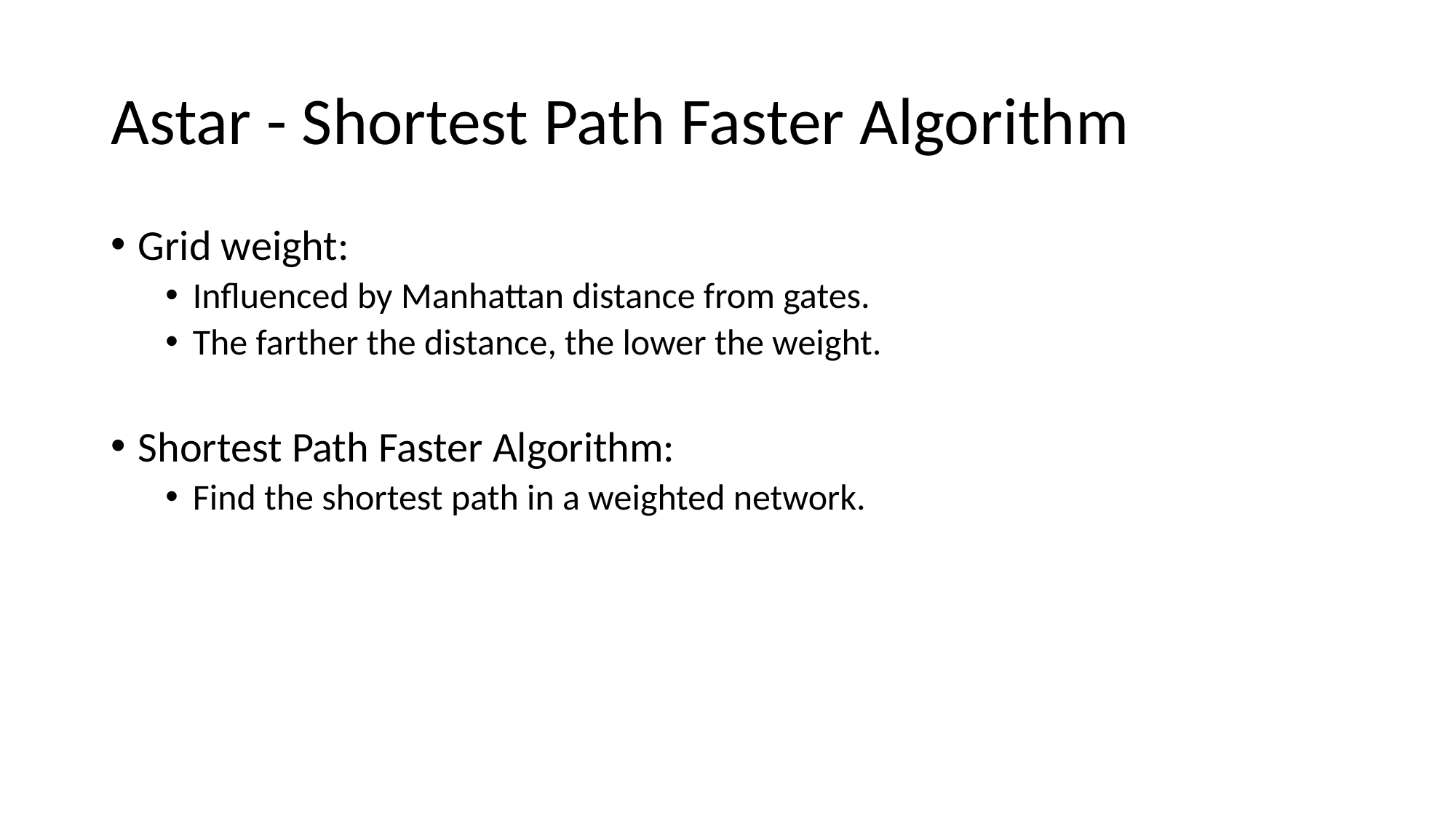

# Astar - Shortest Path Faster Algorithm
Grid weight:
Influenced by Manhattan distance from gates.
The farther the distance, the lower the weight.

Shortest Path Faster Algorithm:
Find the shortest path in a weighted network.